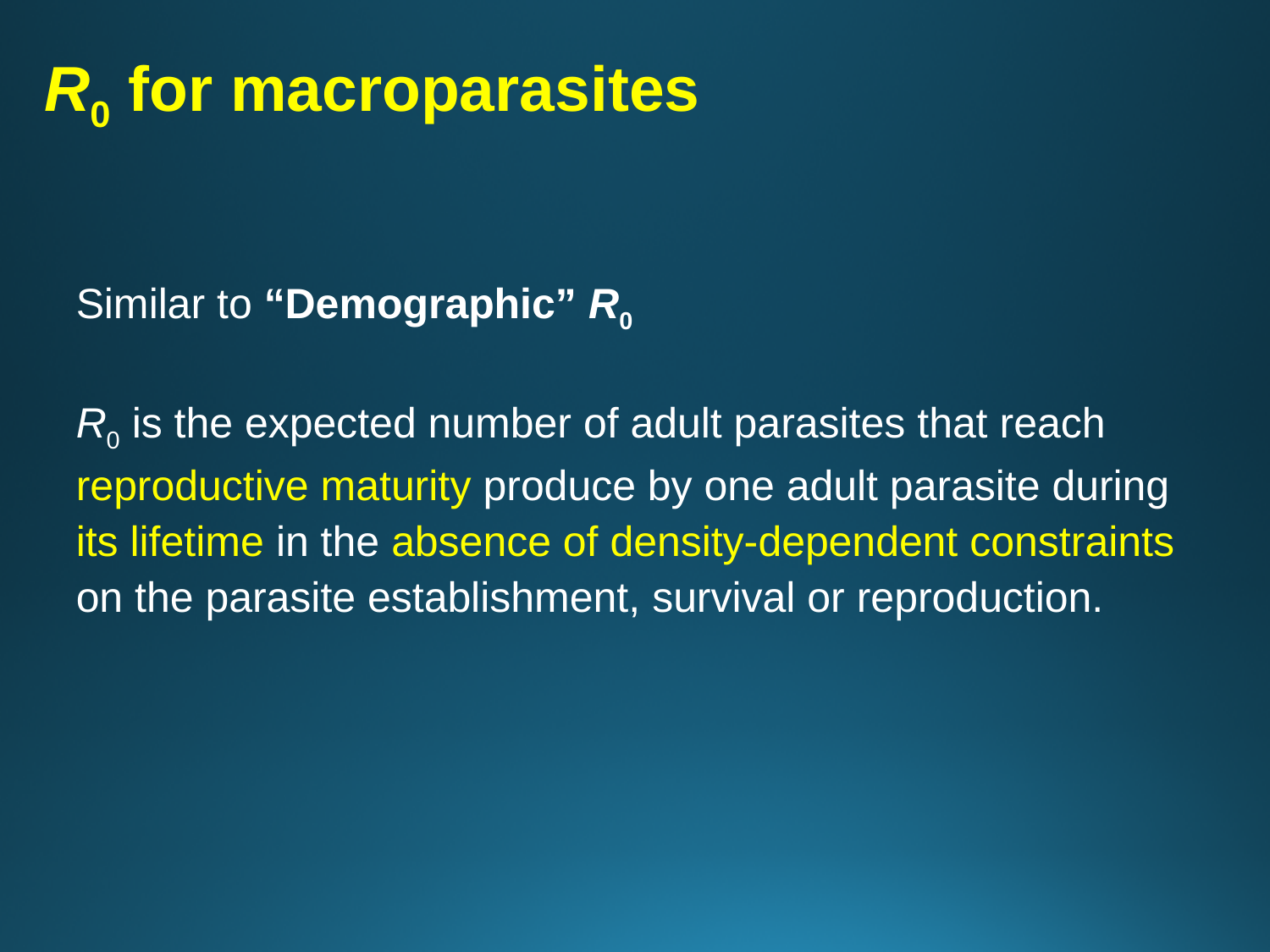

R0 for macroparasites
Similar to “Demographic” R0

R0 is the expected number of adult parasites that reach reproductive maturity produce by one adult parasite during its lifetime in the absence of density-dependent constraints on the parasite establishment, survival or reproduction.